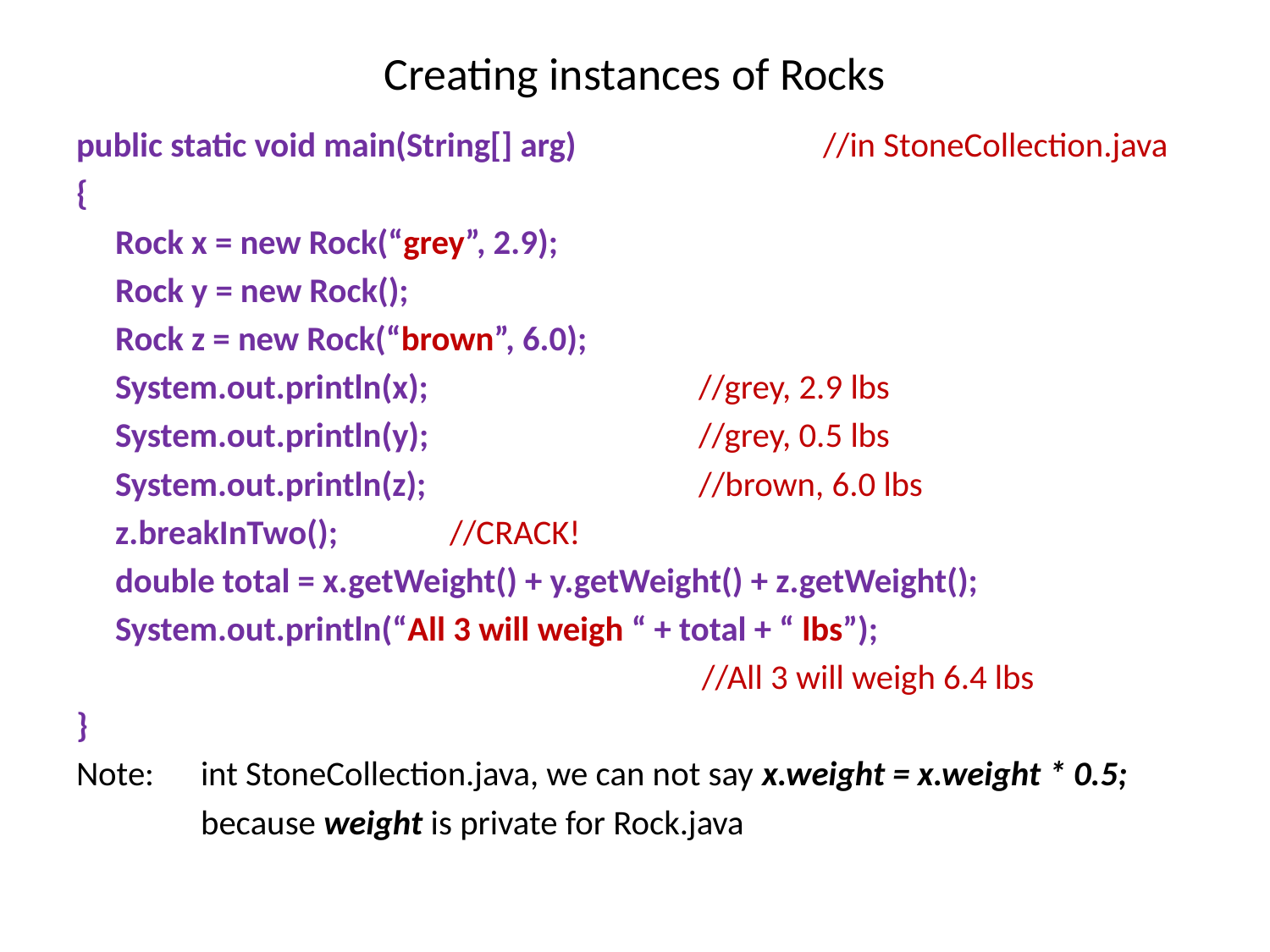

# Creating instances of Rocks
public static void main(String[] arg)		//in StoneCollection.java
{
     Rock x = new Rock(“grey”, 2.9);
     Rock y = new Rock();
     Rock z = new Rock(“brown”, 6.0);
     System.out.println(x);		                            	//grey, 2.9 lbs
     System.out.println(y);		                             	//grey, 0.5 lbs
     System.out.println(z);		                             	//brown, 6.0 lbs
     z.breakInTwo();				//CRACK!
     double total = x.getWeight() + y.getWeight() + z.getWeight();
     System.out.println(“All 3 will weigh “ + total + “ lbs”);
		                                                                //All 3 will weigh 6.4 lbs
}
Note:  	int StoneCollection.java, we can not say x.weight = x.weight * 0.5;
	because weight is private for Rock.java